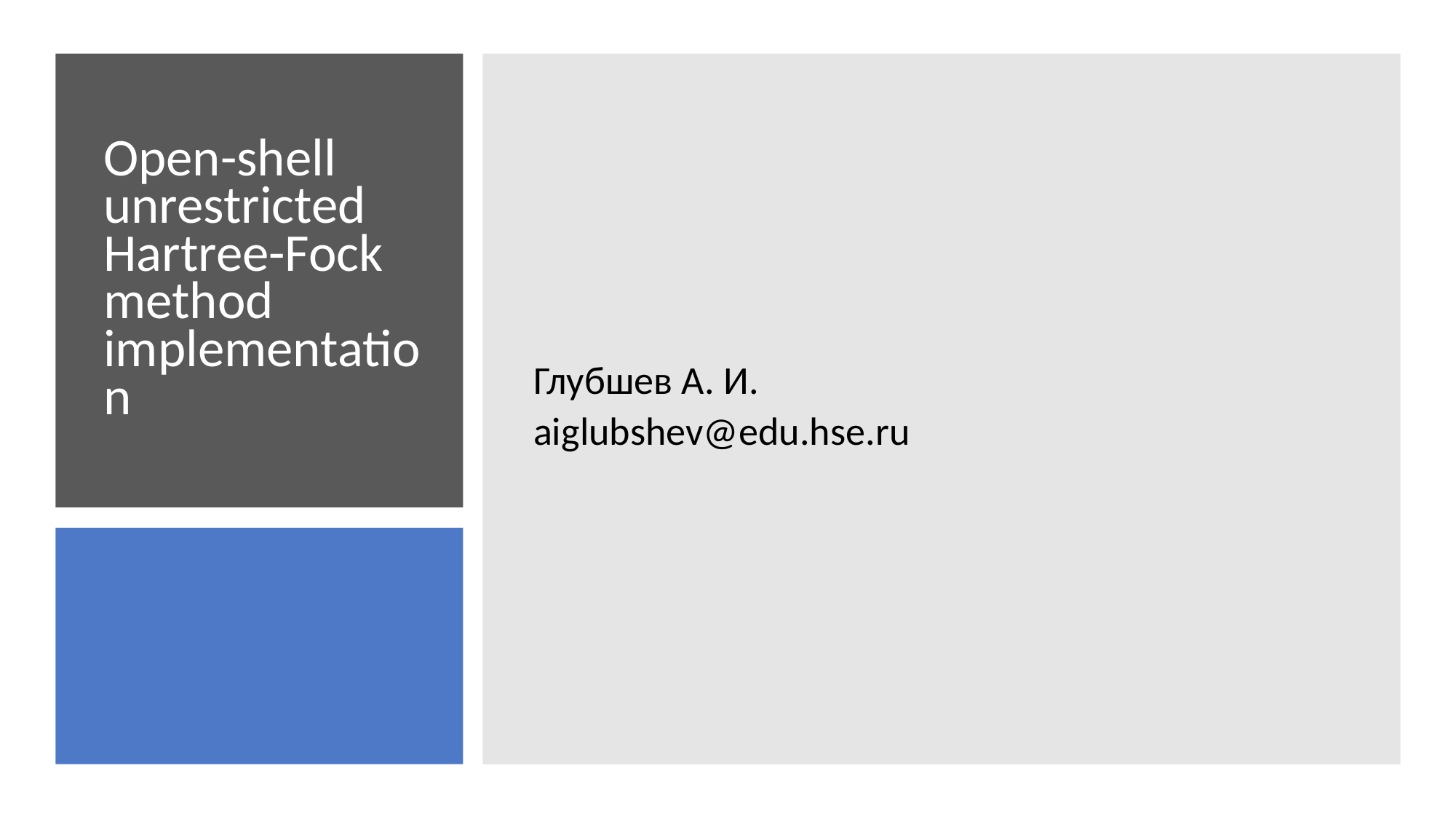

Глубшев А. И.
aiglubshev@edu.hse.ru
Open-shell unrestricted Hartree-Fock method implementation